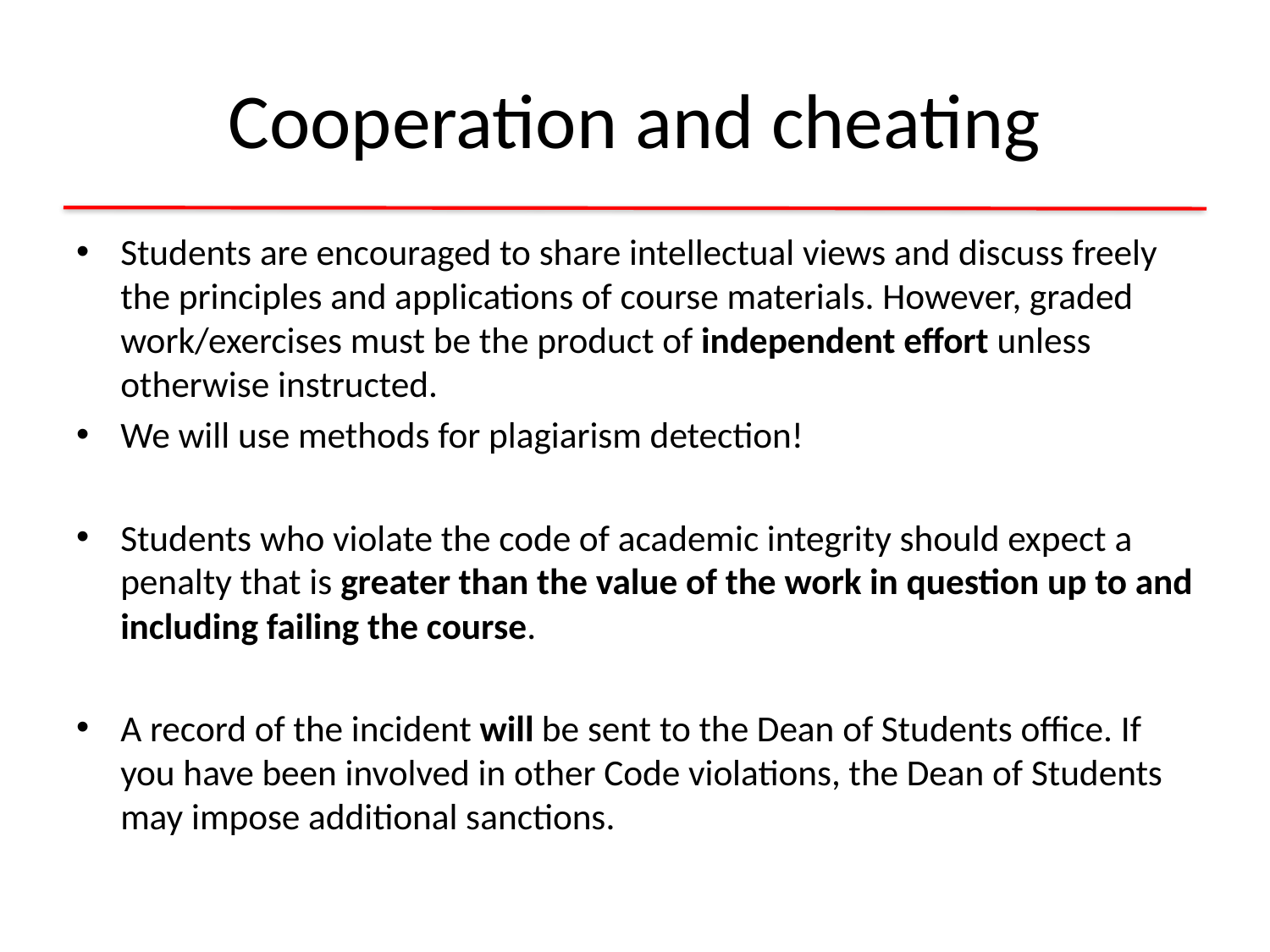

# Cooperation and cheating
Students are encouraged to share intellectual views and discuss freely the principles and applications of course materials. However, graded work/exercises must be the product of independent effort unless otherwise instructed.
We will use methods for plagiarism detection!

Students who violate the code of academic integrity should expect a penalty that is greater than the value of the work in question up to and including failing the course.

A record of the incident will be sent to the Dean of Students office. If you have been involved in other Code violations, the Dean of Students may impose additional sanctions.